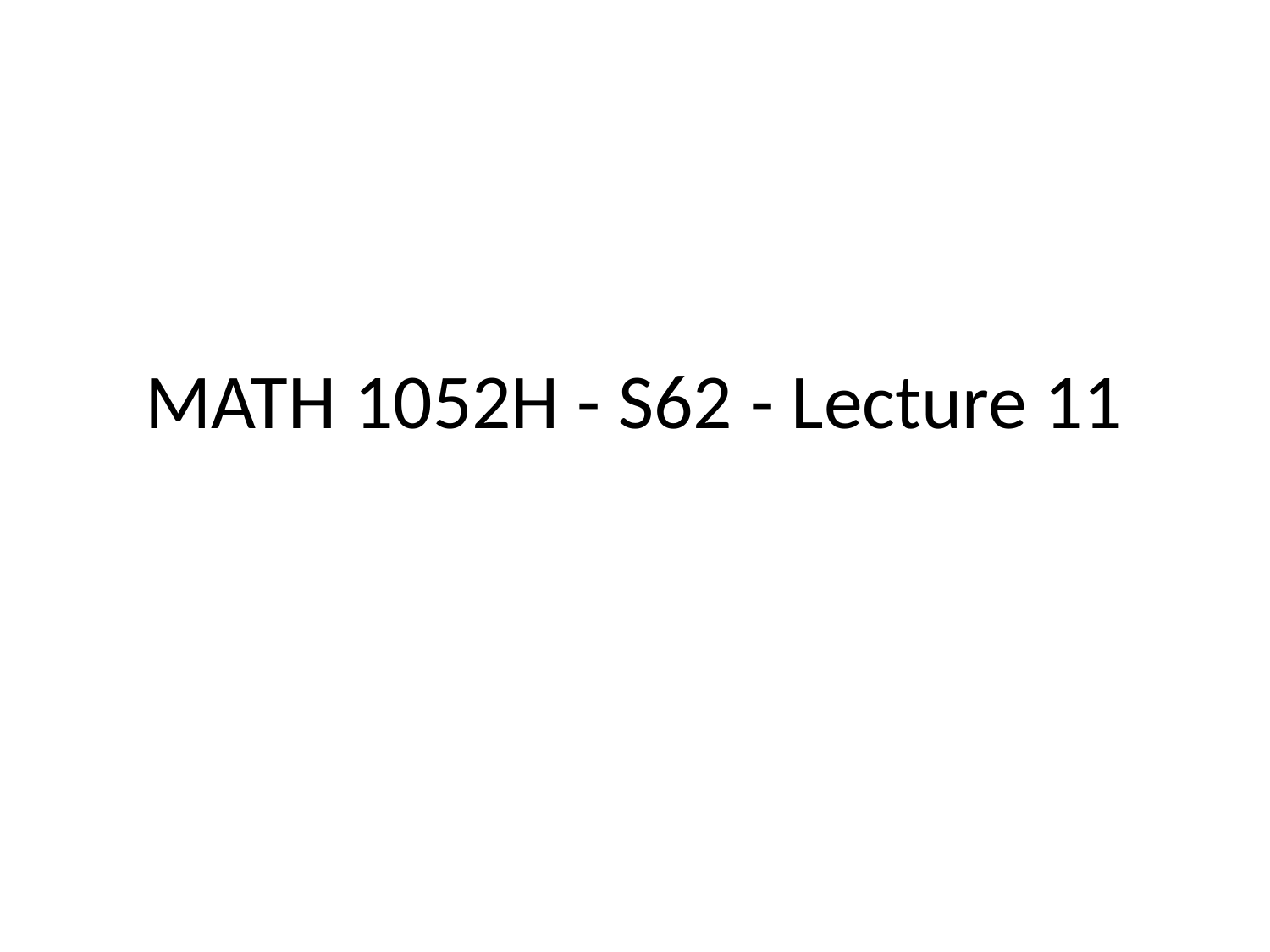

# MATH 1052H - S62 - Lecture 11